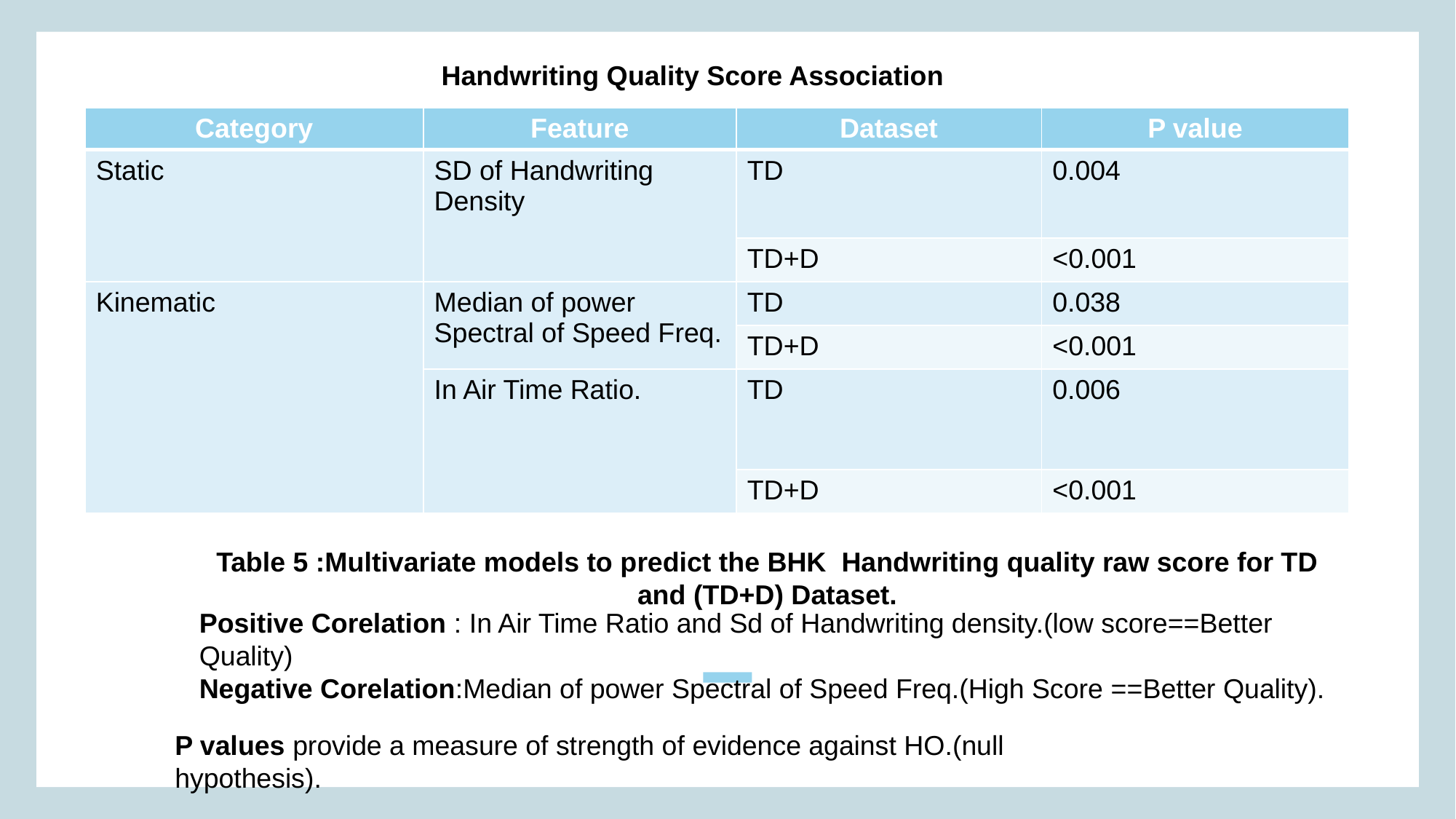

Handwriting Quality Score Association
| Category | Feature | Dataset | P value |
| --- | --- | --- | --- |
| Static | SD of Handwriting Density | TD | 0.004 |
|  |  | TD+D | <0.001 |
| Kinematic | Median of power Spectral of Speed Freq. | TD | 0.038 |
|  |  | TD+D | <0.001 |
|  | In Air Time Ratio. | TD | 0.006 |
|  |  | TD+D | <0.001 |
Table 5 :Multivariate models to predict the BHK  Handwriting quality raw score for TD and (TD+D) Dataset.
Positive Corelation : In Air Time Ratio and Sd of Handwriting density.(low score==Better Quality)
Negative Corelation:Median of power Spectral of Speed Freq.(High Score ==Better Quality).

P values provide a measure of strength of evidence against HO.(null hypothesis).